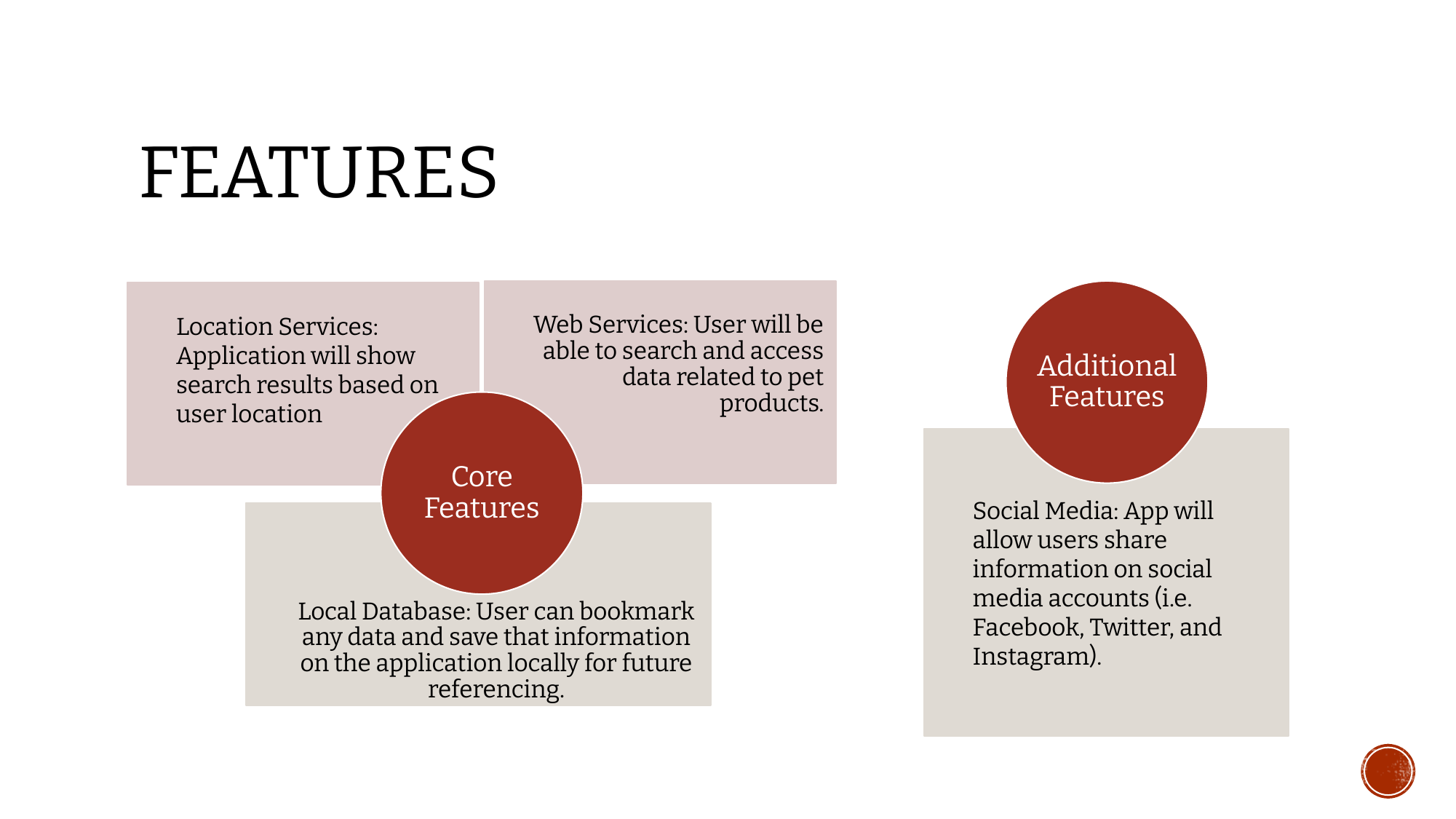

# Features
Web Services: User will be able to search and access data related to pet products.

Location Services: Application will show search results based on user location

Core Features

Local Database: User can bookmark any data and save that information on the application locally for future referencing.
Additional Features
Social Media: App will allow users share information on social media accounts (i.e. Facebook, Twitter, and Instagram).